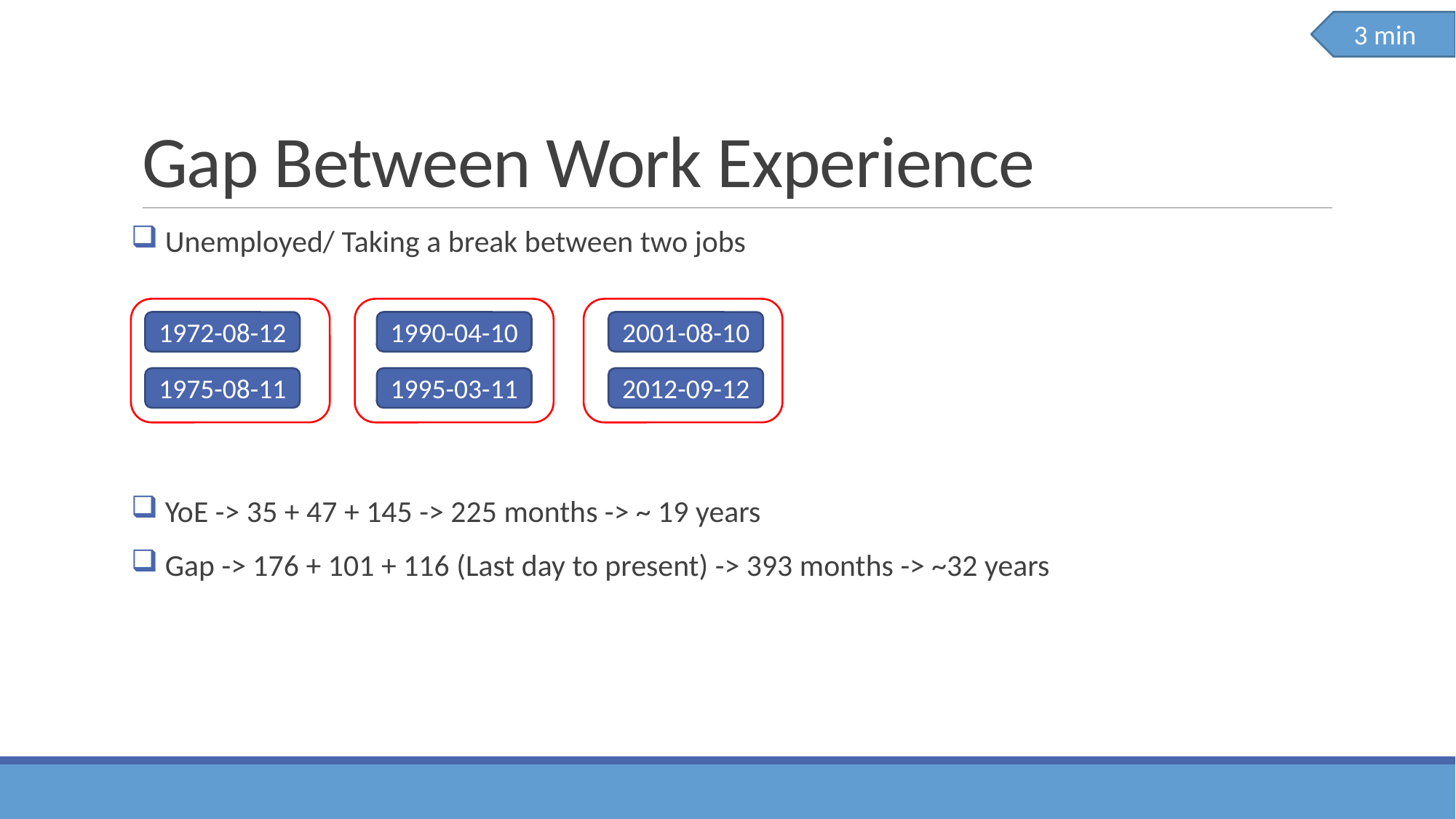

3 min
# Gap Between Work Experience
 Unemployed/ Taking a break between two jobs

 YoE -> 35 + 47 + 145 -> 225 months -> ~ 19 years
 Gap -> 176 + 101 + 116 (Last day to present) -> 393 months -> ~32 years

1972-08-12
1990-04-10
2001-08-10
1975-08-11
1995-03-11
2012-09-12